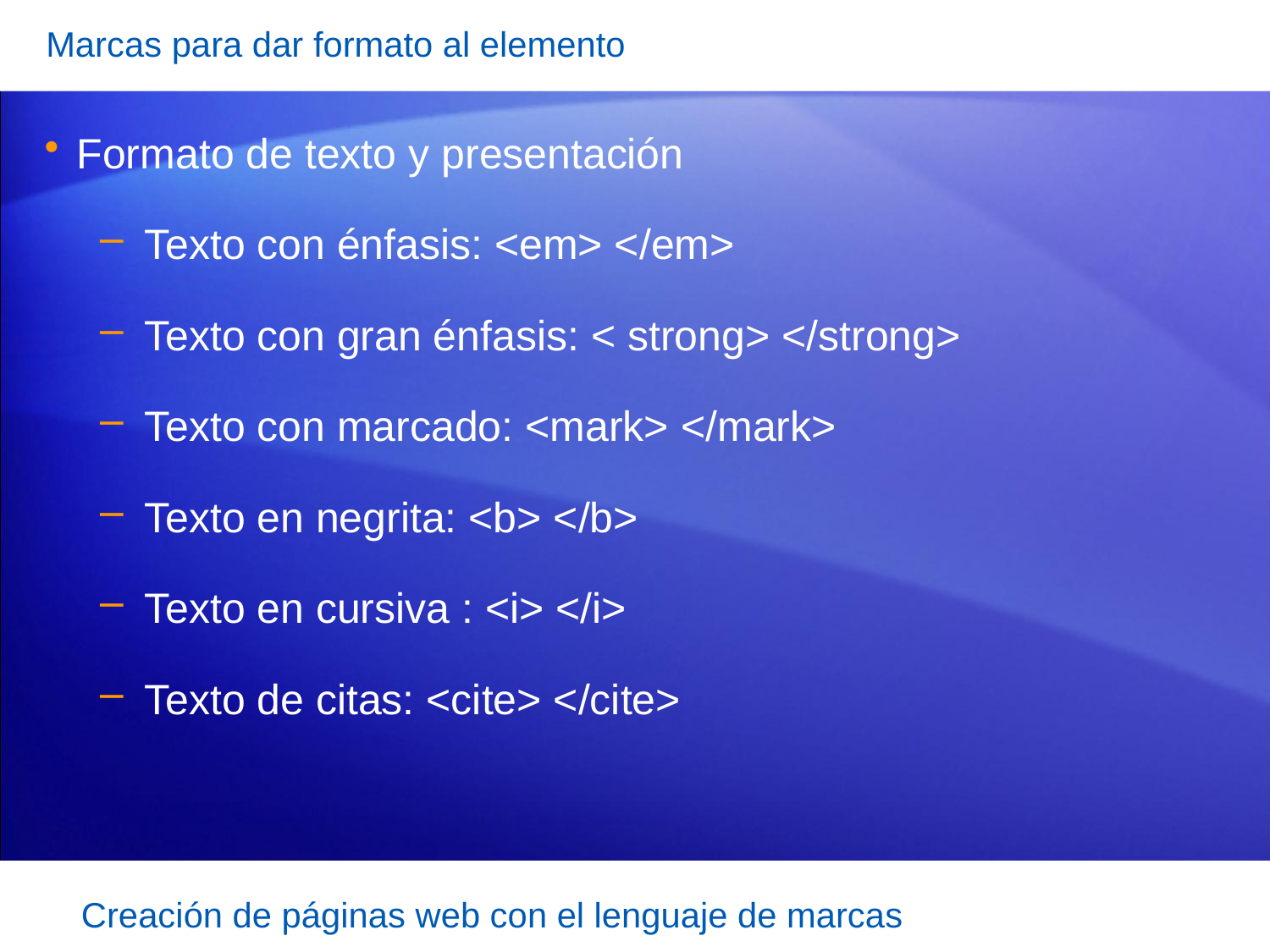

Marcas para dar formato al elemento

Formato de texto y presentación
 Texto con énfasis: <em> </em>
 Texto con gran énfasis: < strong> </strong>
 Texto con marcado: <mark> </mark>
 Texto en negrita: <b> </b>
 Texto en cursiva : <i> </i>
 Texto de citas: <cite> </cite>

Creación de páginas web con el lenguaje de marcas